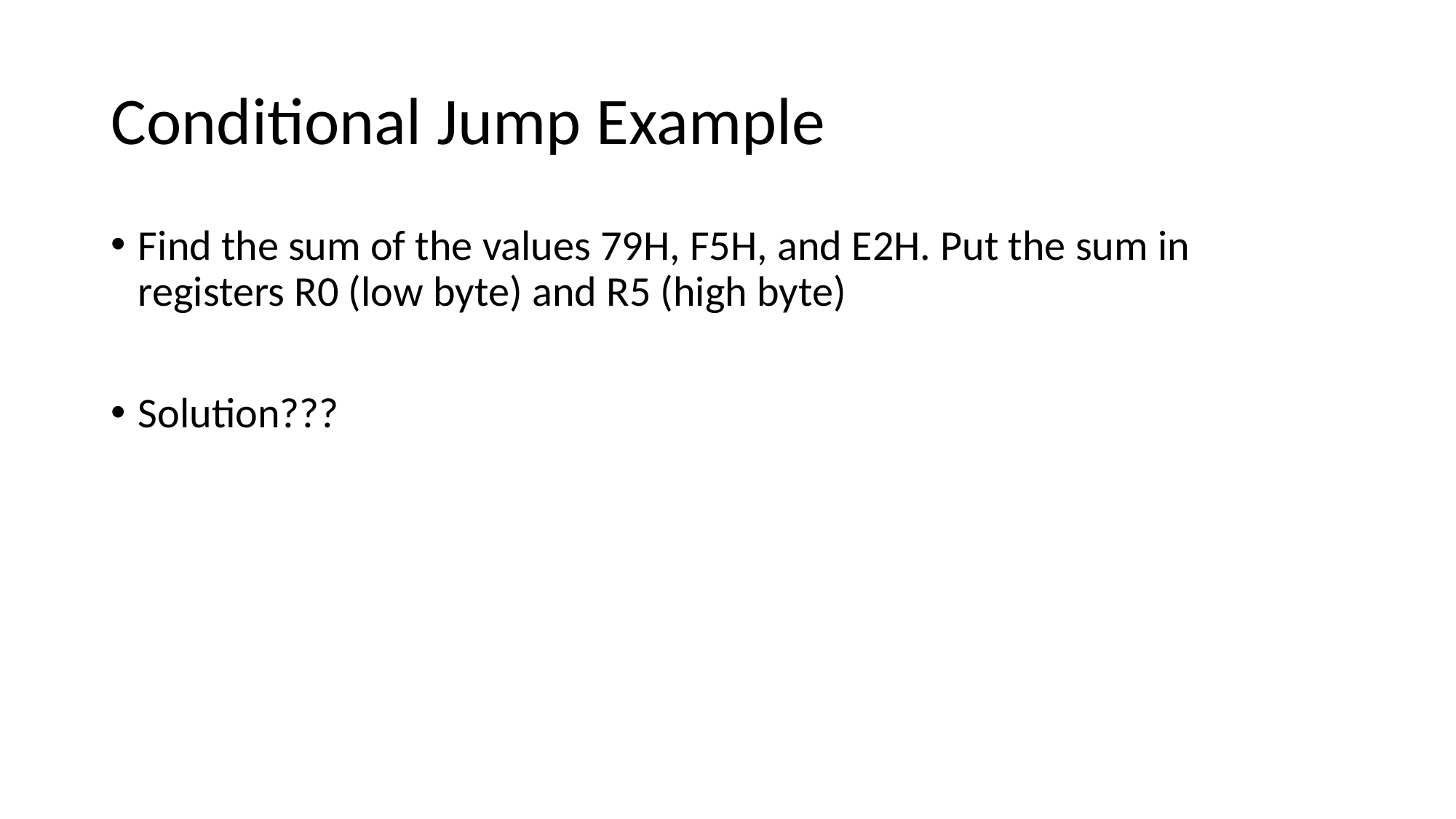

# Conditional Jump Example
Find the sum of the values 79H, F5H, and E2H. Put the sum in registers R0 (low byte) and R5 (high byte)

Solution???